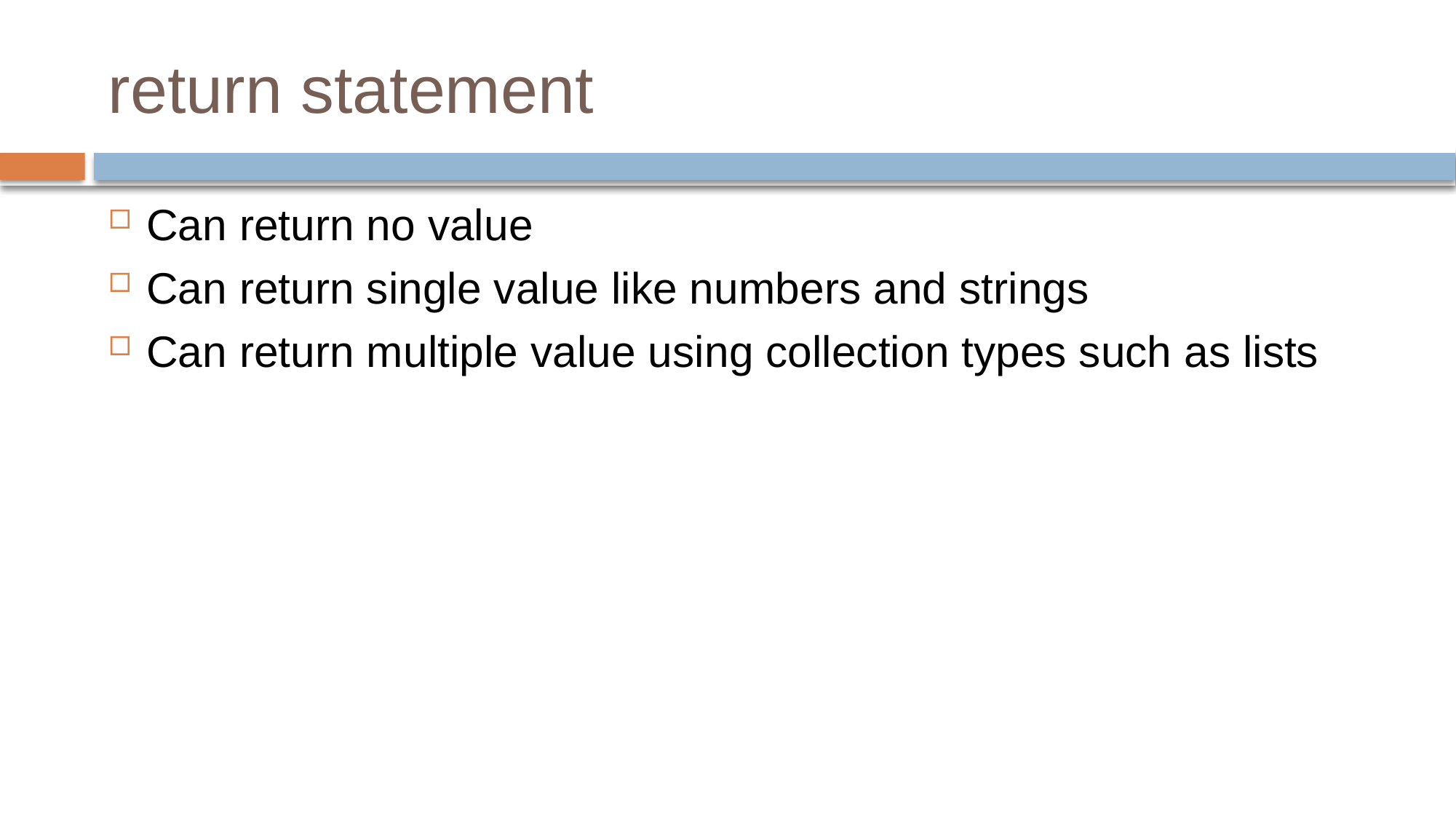

# return statement
Can return no value
Can return single value like numbers and strings
Can return multiple value using collection types such as lists